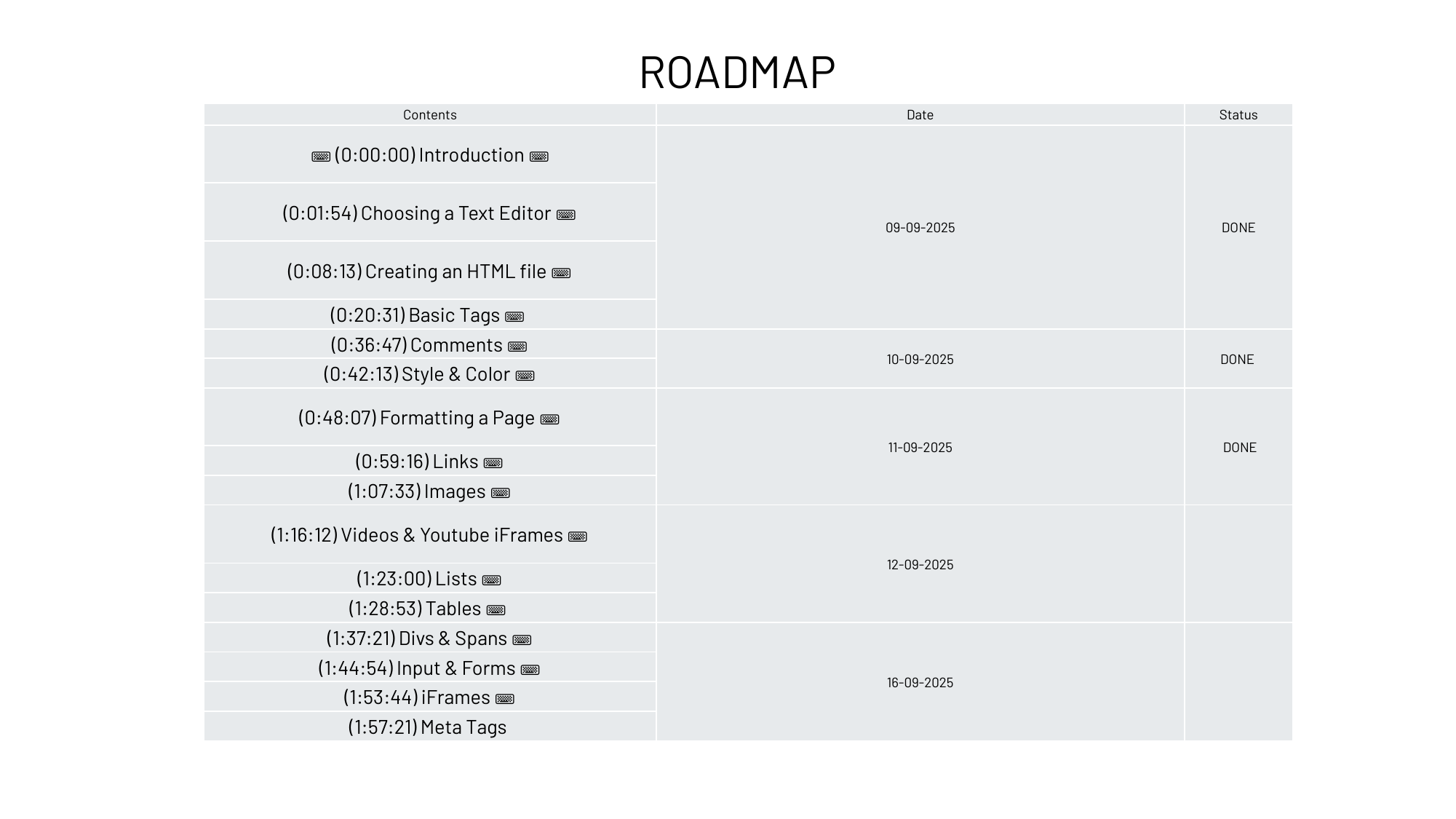

# ROADMAP
| Contents | Date | Status |
| --- | --- | --- |
| ⌨️ (0:00:00) Introduction ⌨️ | 09-09-2025 | DONE |
| (0:01:54) Choosing a Text Editor ⌨️ |  |  |
| (0:08:13) Creating an HTML file ⌨️ |  |  |
| (0:20:31) Basic Tags ⌨️ |  |  |
| (0:36:47) Comments ⌨️ | 10-09-2025 | DONE |
| (0:42:13) Style & Color ⌨️ |  |  |
| (0:48:07) Formatting a Page ⌨️ | 11-09-2025 | DONE |
| (0:59:16) Links ⌨️ |  |  |
| (1:07:33) Images ⌨️ |  |  |
| (1:16:12) Videos & Youtube iFrames ⌨️ | 12-09-2025 |  |
| (1:23:00) Lists ⌨️ |  |  |
| (1:28:53) Tables ⌨️ |  |  |
| (1:37:21) Divs & Spans ⌨️ | 16-09-2025 |  |
| (1:44:54) Input & Forms ⌨️ |  |  |
| (1:53:44) iFrames ⌨️ |  |  |
| (1:57:21) Meta Tags |  |  |